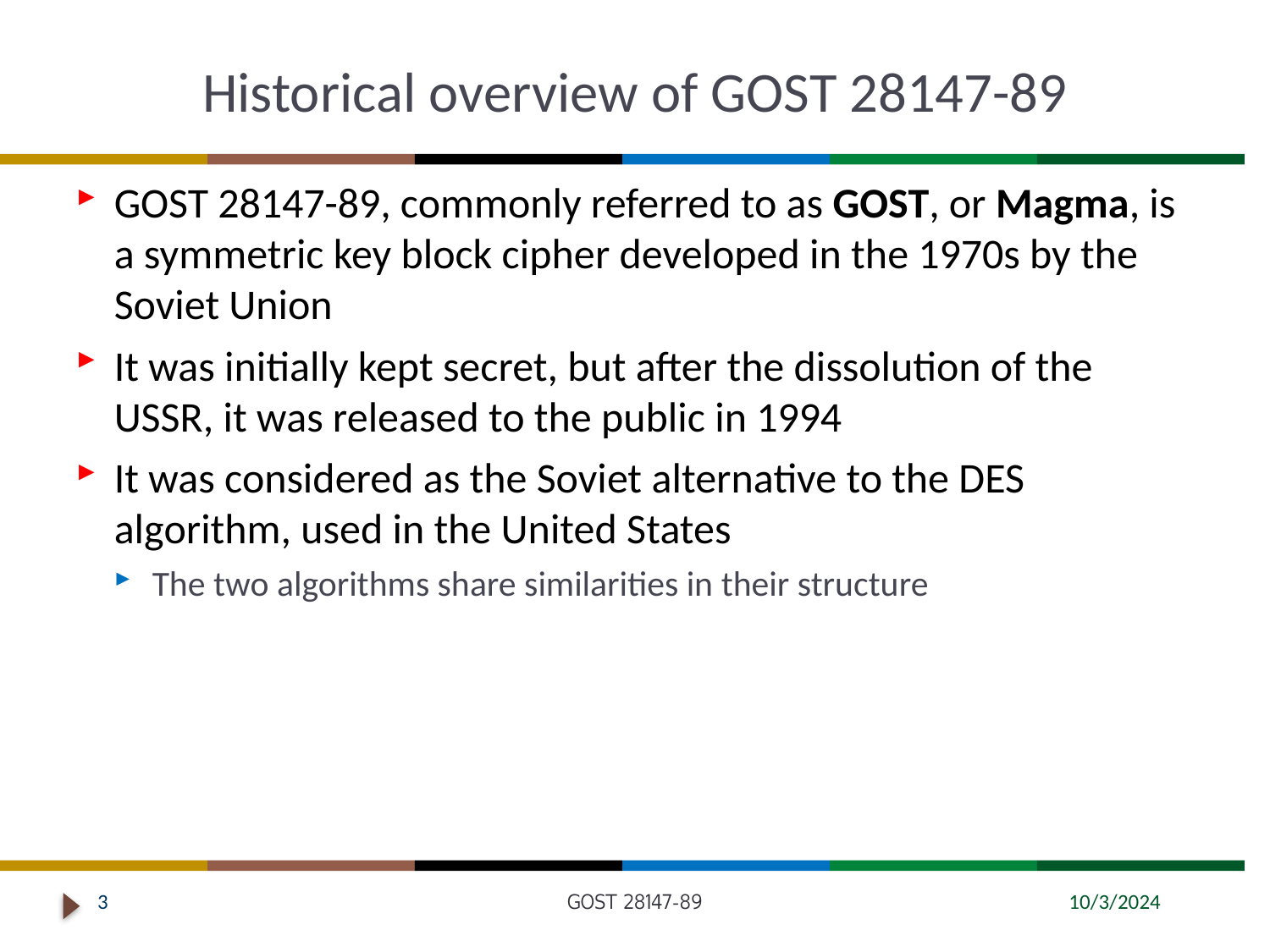

# Historical overview of GOST 28147-89
GOST 28147-89, commonly referred to as GOST, or Magma, is a symmetric key block cipher developed in the 1970s by the Soviet Union
It was initially kept secret, but after the dissolution of the USSR, it was released to the public in 1994
It was considered as the Soviet alternative to the DES algorithm, used in the United States
The two algorithms share similarities in their structure
3
GOST 28147-89
10/3/2024